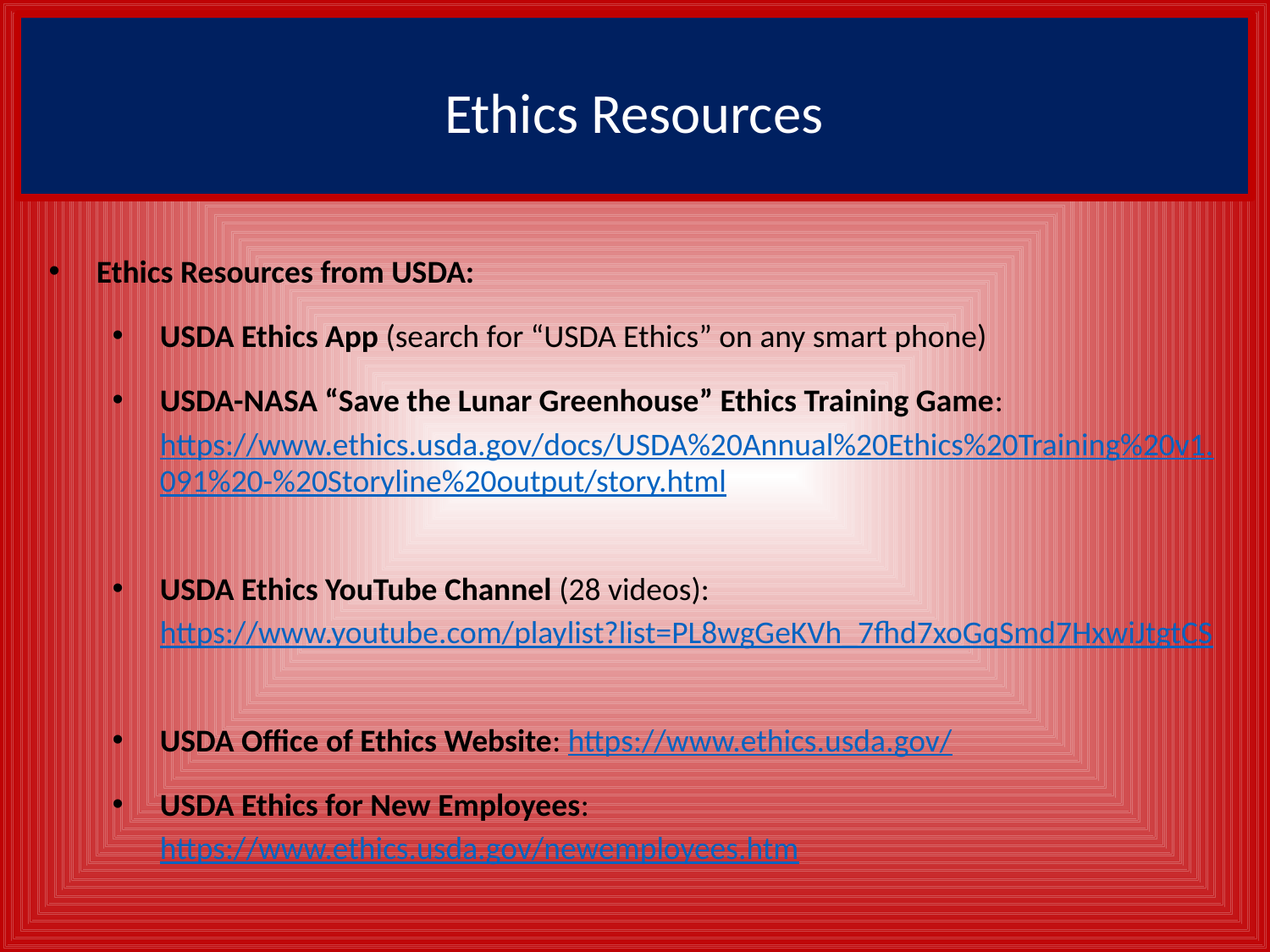

Ethics Resources
Ethics Resources from USDA:
USDA Ethics App (search for “USDA Ethics” on any smart phone)
USDA-NASA “Save the Lunar Greenhouse” Ethics Training Game: https://www.ethics.usda.gov/docs/USDA%20Annual%20Ethics%20Training%20v1.091%20-%20Storyline%20output/story.html
USDA Ethics YouTube Channel (28 videos): https://www.youtube.com/playlist?list=PL8wgGeKVh_7fhd7xoGqSmd7HxwiJtgtCS
USDA Office of Ethics Website: https://www.ethics.usda.gov/
USDA Ethics for New Employees: https://www.ethics.usda.gov/newemployees.htm